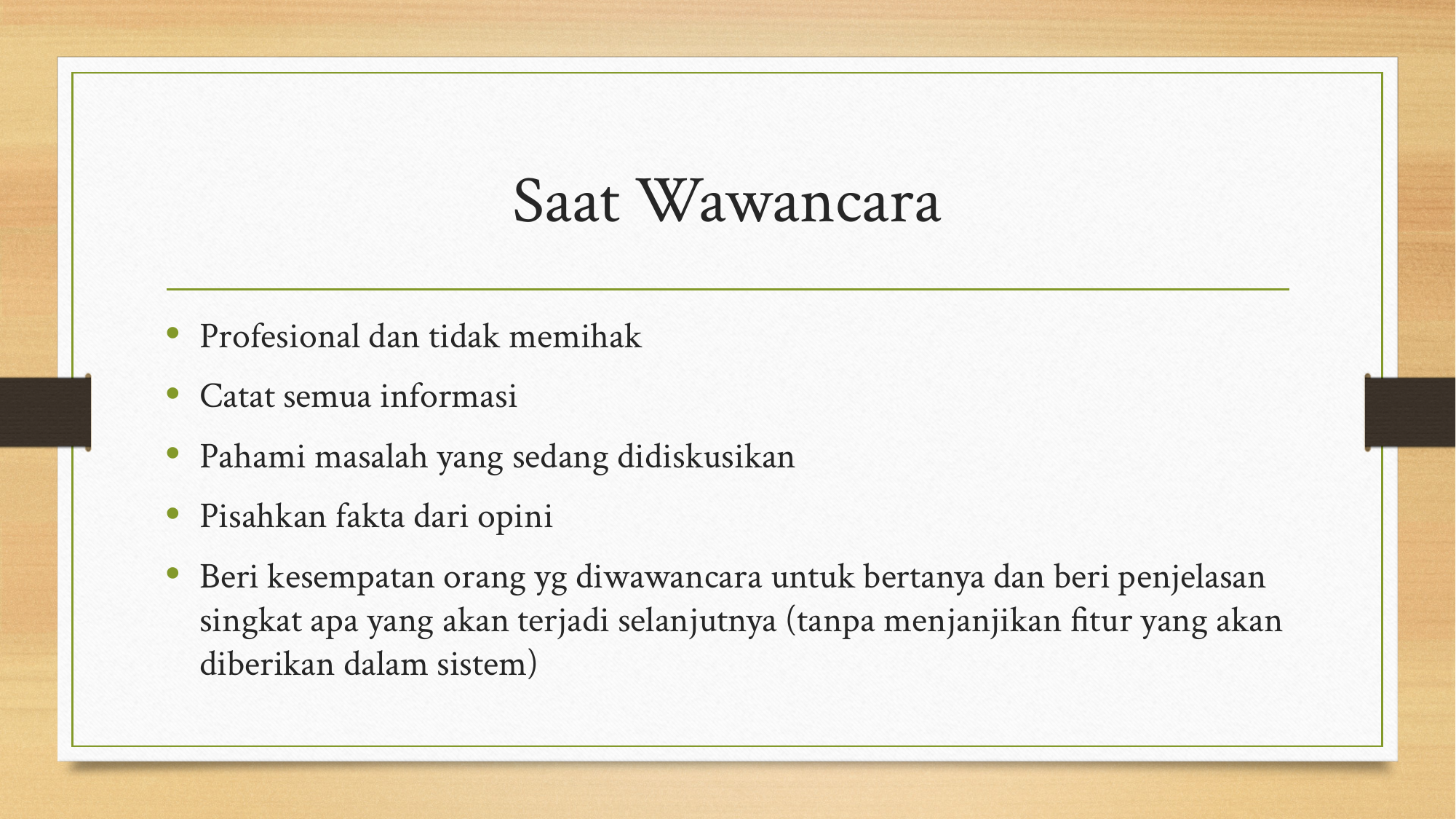

# Saat Wawancara
Profesional dan tidak memihak
Catat semua informasi
Pahami masalah yang sedang didiskusikan
Pisahkan fakta dari opini
Beri kesempatan orang yg diwawancara untuk bertanya dan beri penjelasan singkat apa yang akan terjadi selanjutnya (tanpa menjanjikan fitur yang akan diberikan dalam sistem)